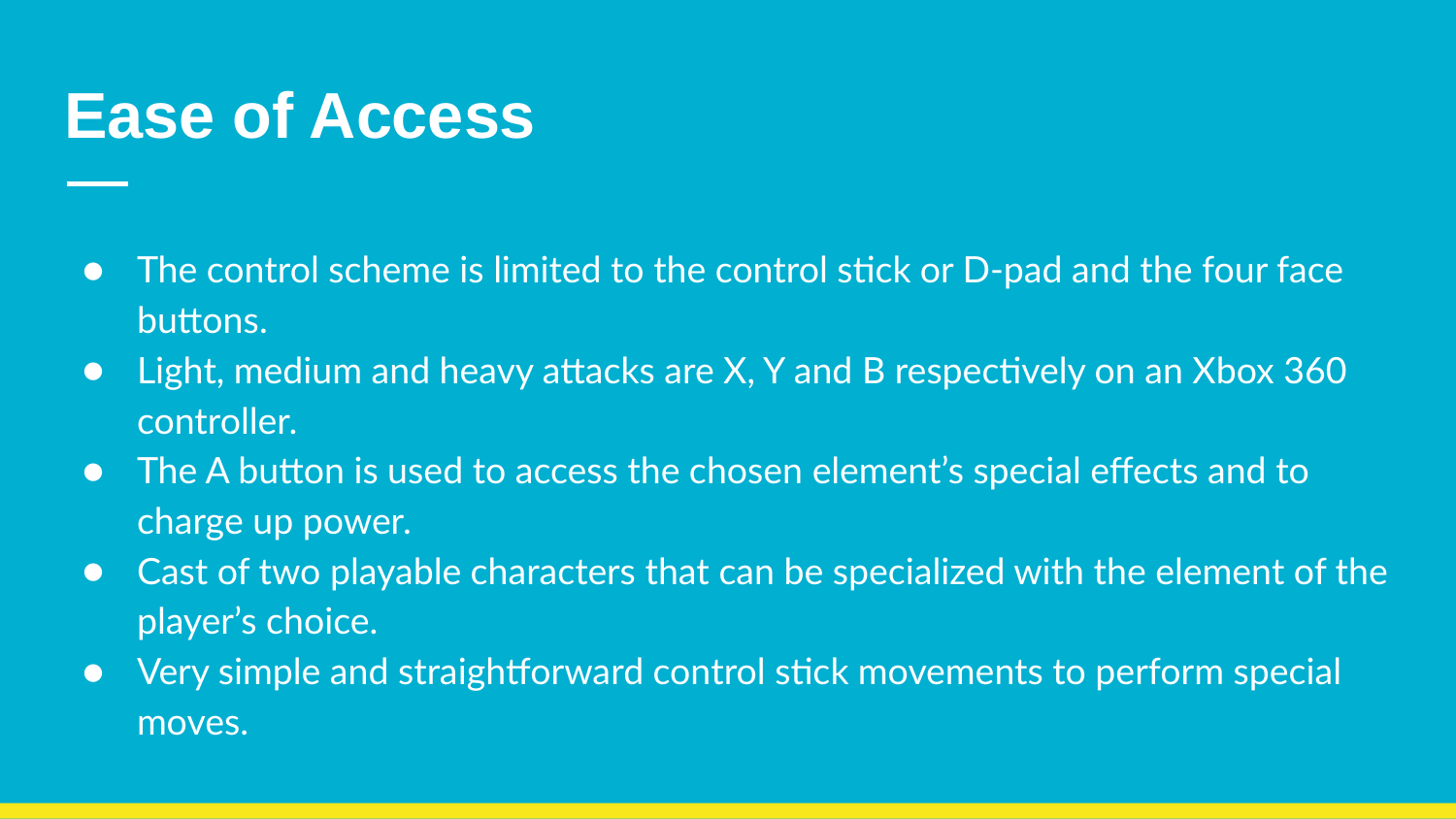

# Ease of Access
The control scheme is limited to the control stick or D-pad and the four face buttons.
Light, medium and heavy attacks are X, Y and B respectively on an Xbox 360 controller.
The A button is used to access the chosen element’s special effects and to charge up power.
Cast of two playable characters that can be specialized with the element of the player’s choice.
Very simple and straightforward control stick movements to perform special moves.